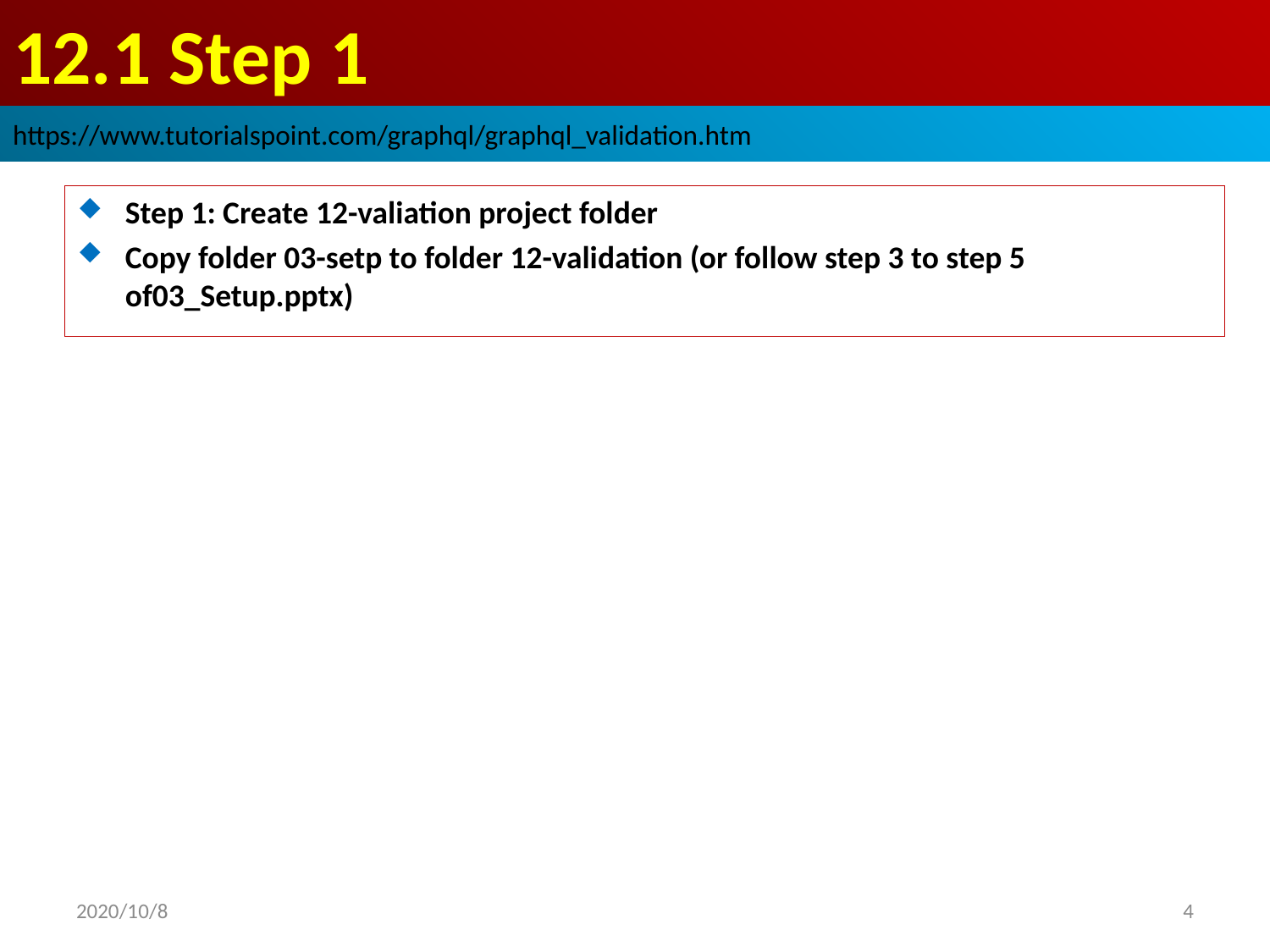

# 12.1 Step 1
https://www.tutorialspoint.com/graphql/graphql_validation.htm
Step 1: Create 12-valiation project folder
Copy folder 03-setp to folder 12-validation (or follow step 3 to step 5 of03_Setup.pptx)
2020/10/8
4